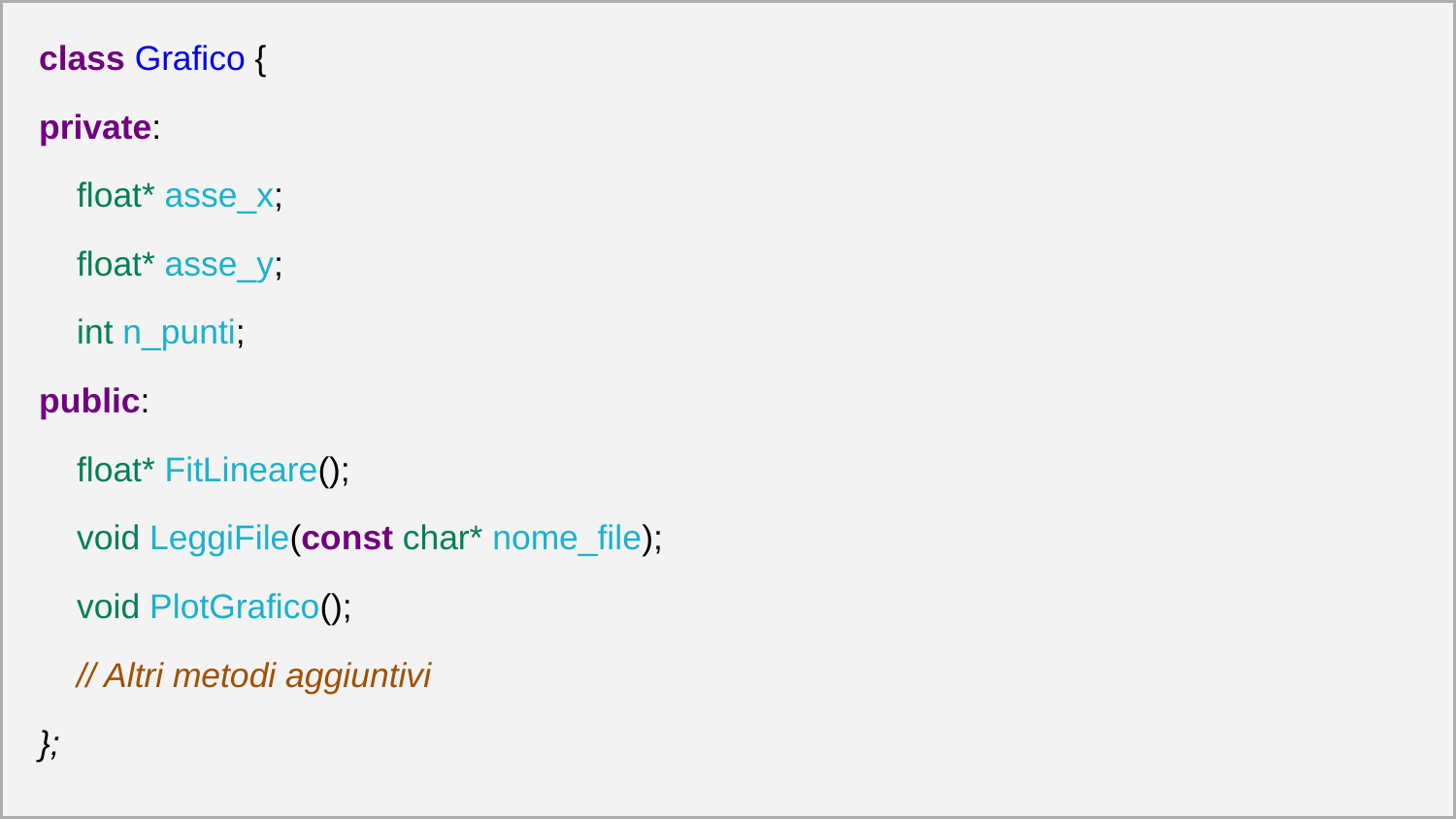

| class Grafico { private: float\* asse\_x; float\* asse\_y; int n\_punti; public: float\* FitLineare(); void LeggiFile(const char\* nome\_file); void PlotGrafico(); // Altri metodi aggiuntivi }; |
| --- |